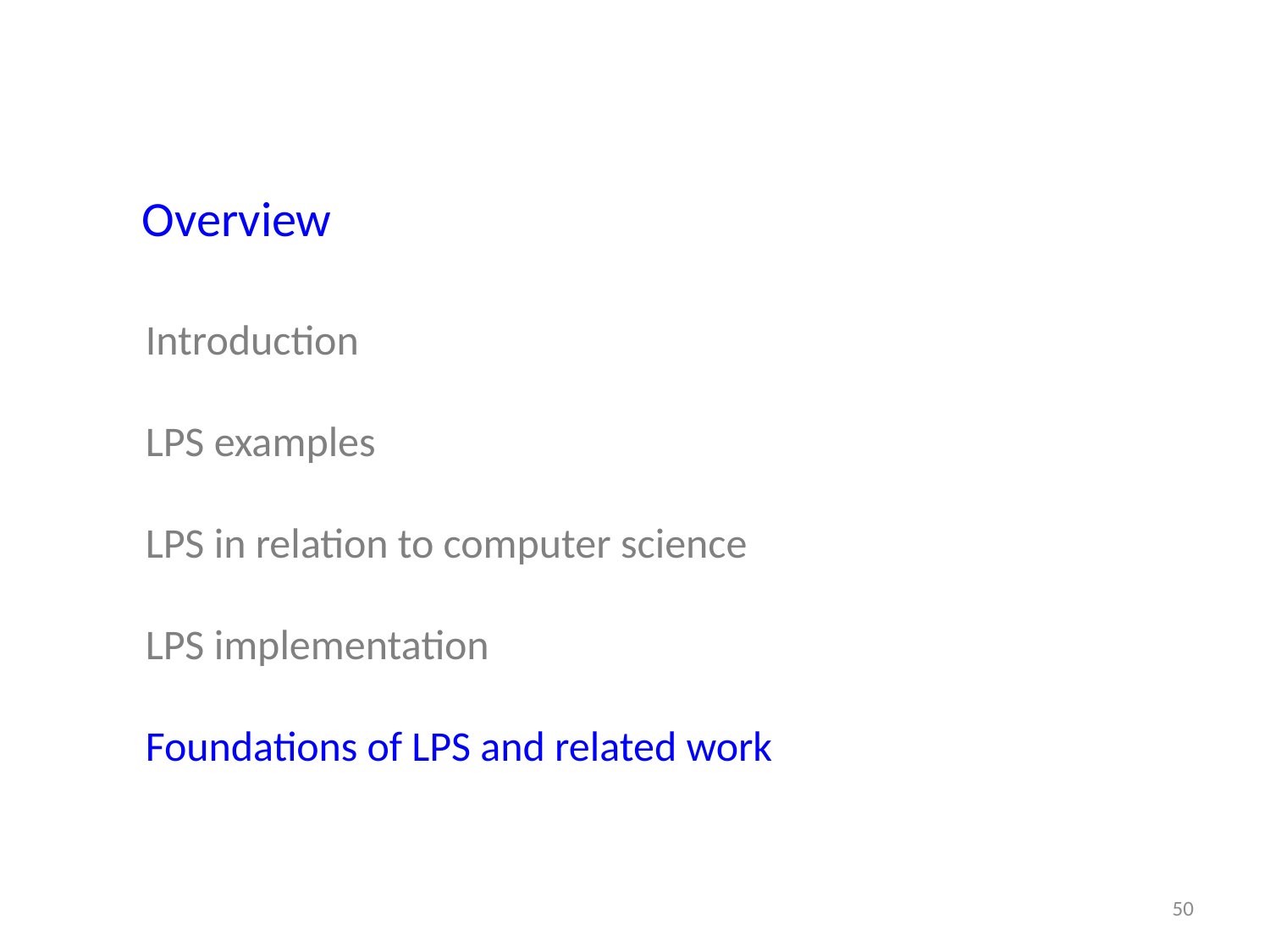

# Overview

Introduction

LPS examples

LPS in relation to computer science

LPS implementation

Foundations of LPS and related work

50